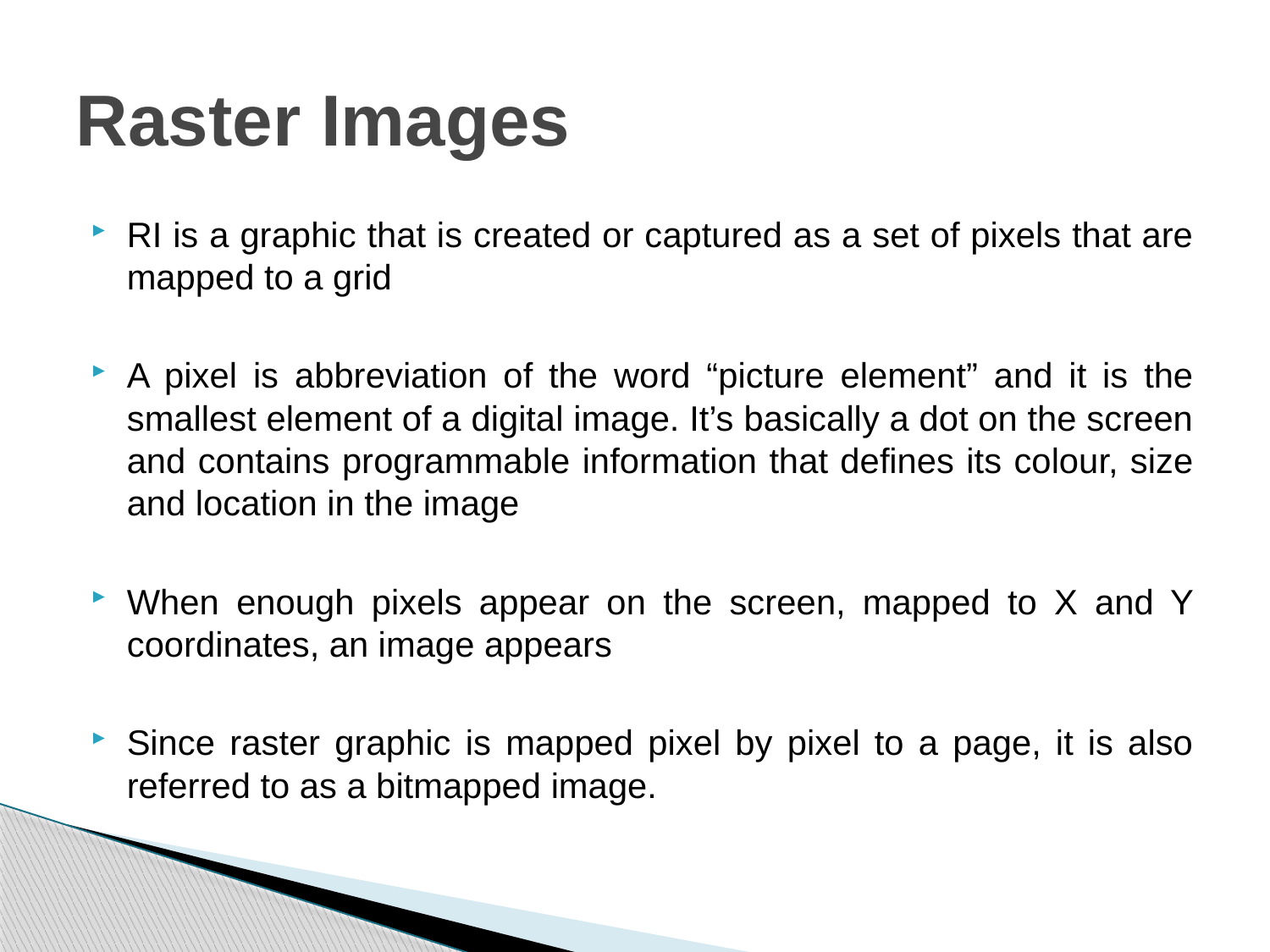

# Raster Images
RI is a graphic that is created or captured as a set of pixels that are mapped to a grid

A pixel is abbreviation of the word “picture element” and it is the smallest element of a digital image. It’s basically a dot on the screen and contains programmable information that defines its colour, size and location in the image

When enough pixels appear on the screen, mapped to X and Y coordinates, an image appears

Since raster graphic is mapped pixel by pixel to a page, it is also referred to as a bitmapped image.